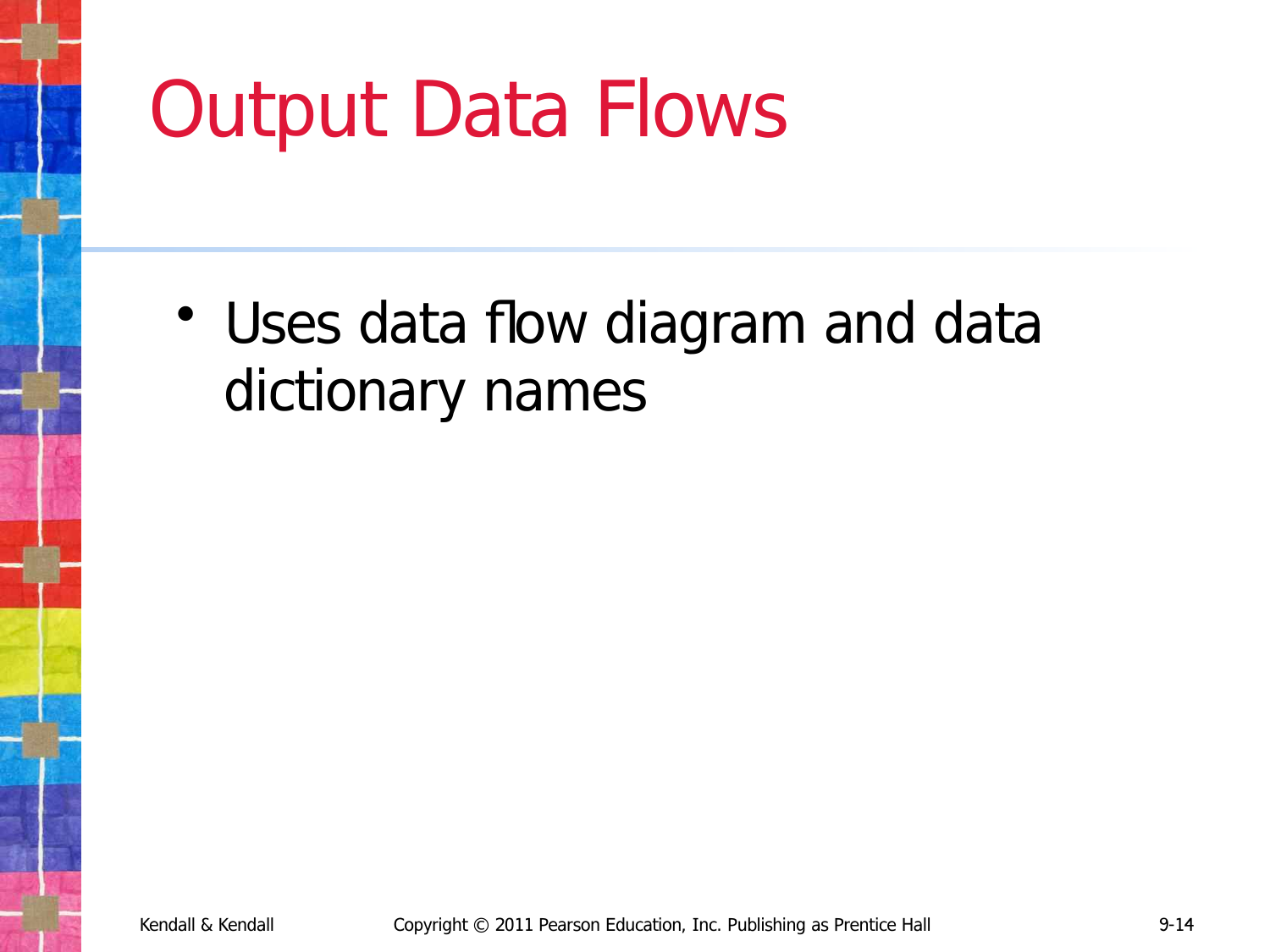

# Output Data Flows
Uses data flow diagram and data dictionary names
Kendall & Kendall	Copyright © 2011 Pearson Education, Inc. Publishing as Prentice Hall
9-14